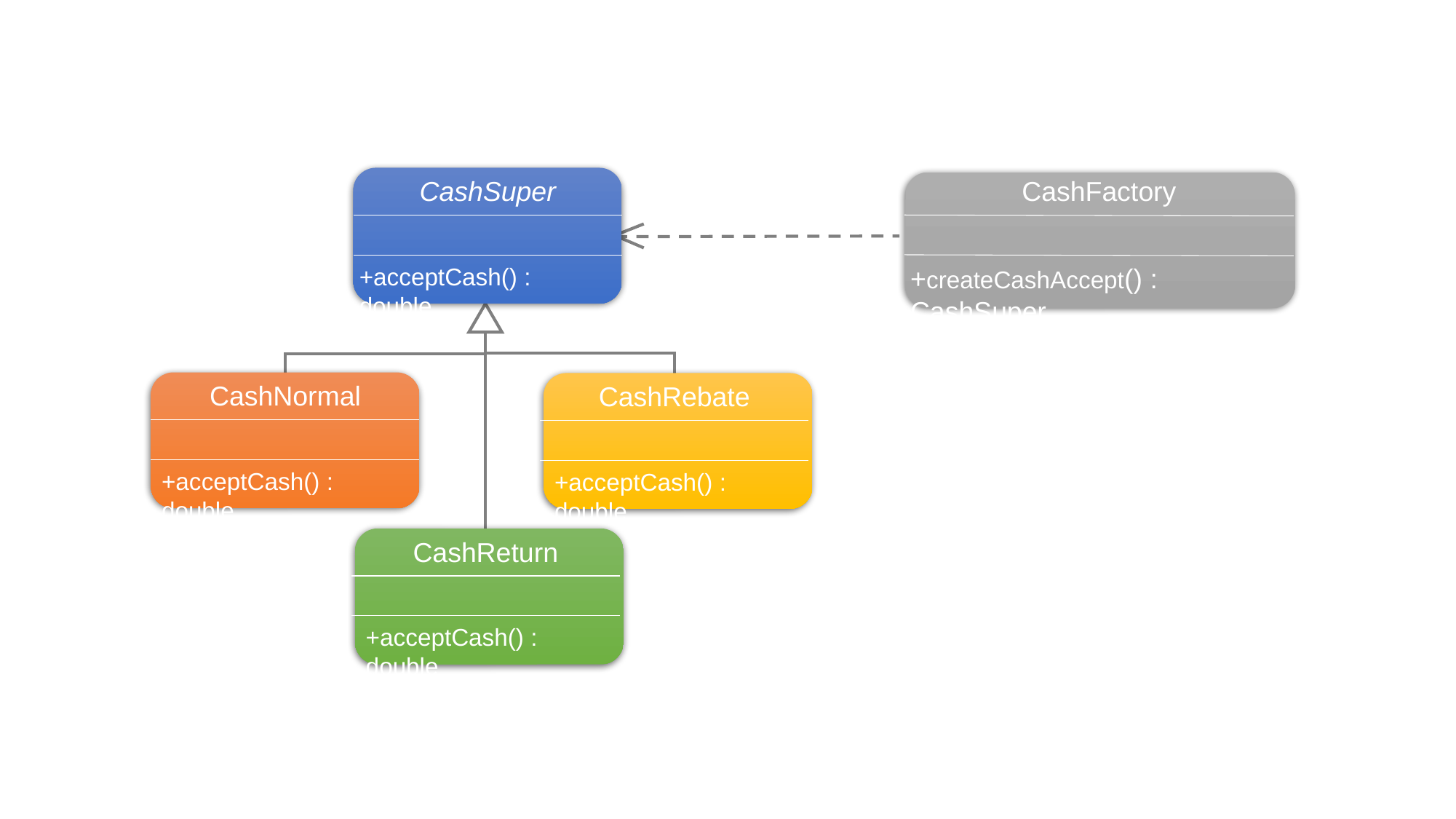

CashSuper
+acceptCash() : double
CashFactory

+createCashAccept() : CashSuper

CashNormal
+acceptCash() : double

CashRebate
+acceptCash() : double

CashReturn
+acceptCash() : double